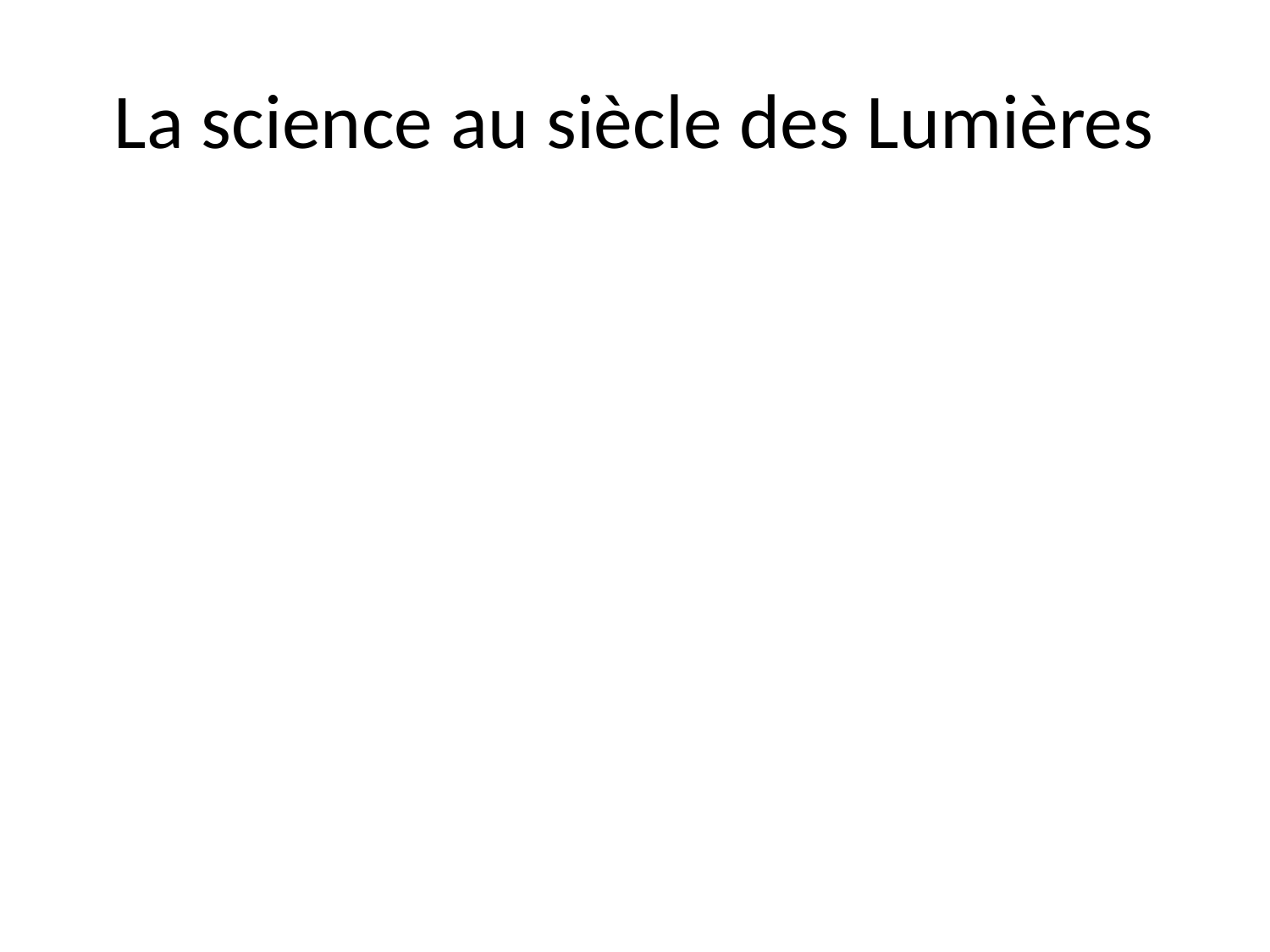

# La science au siècle des Lumières